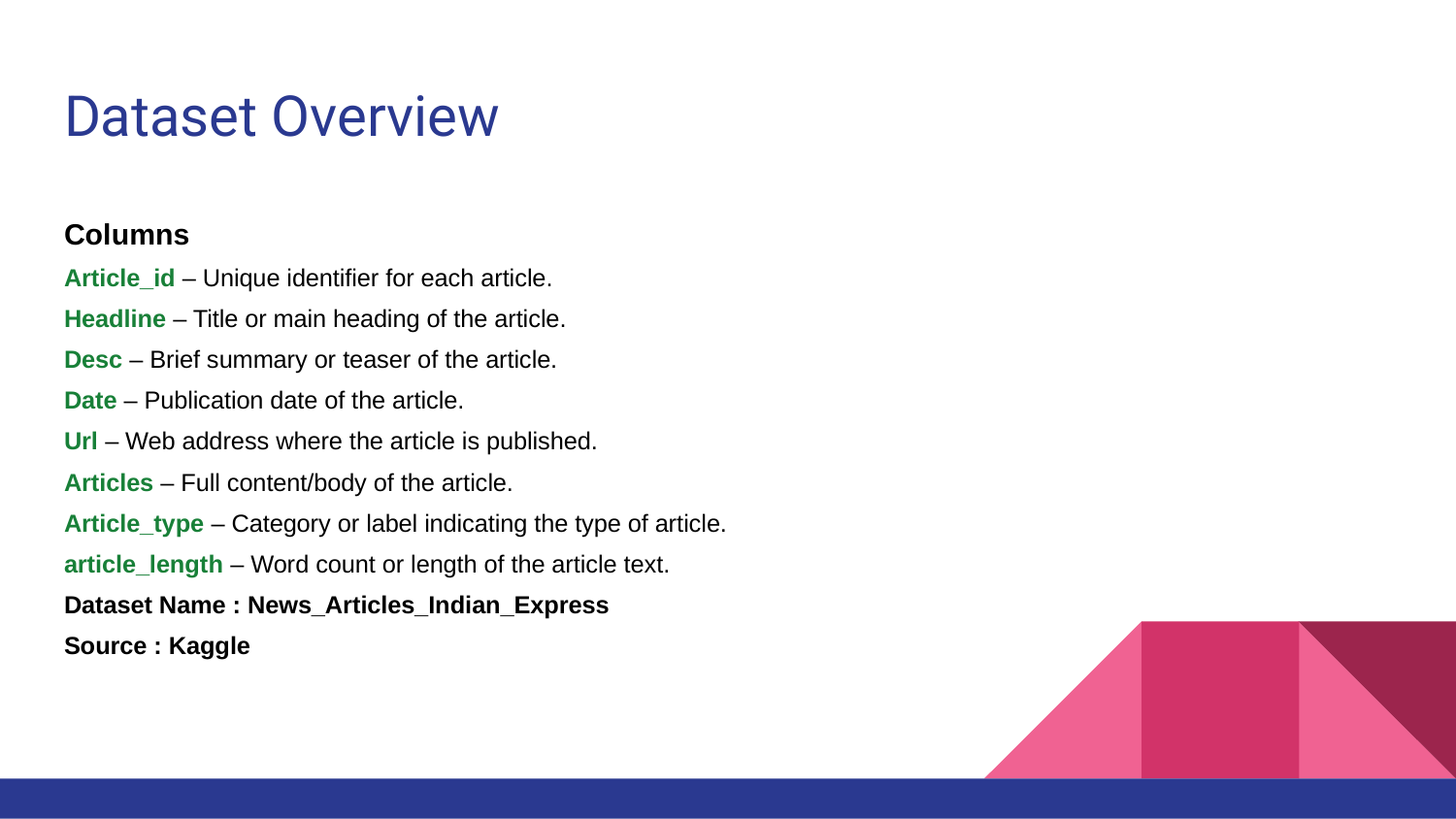

# Dataset Overview
Columns
Article_id – Unique identifier for each article.
Headline – Title or main heading of the article.
Desc – Brief summary or teaser of the article.
Date – Publication date of the article.
Url – Web address where the article is published.
Articles – Full content/body of the article.
Article_type – Category or label indicating the type of article.
article_length – Word count or length of the article text.
Dataset Name : News_Articles_Indian_Express
Source : Kaggle